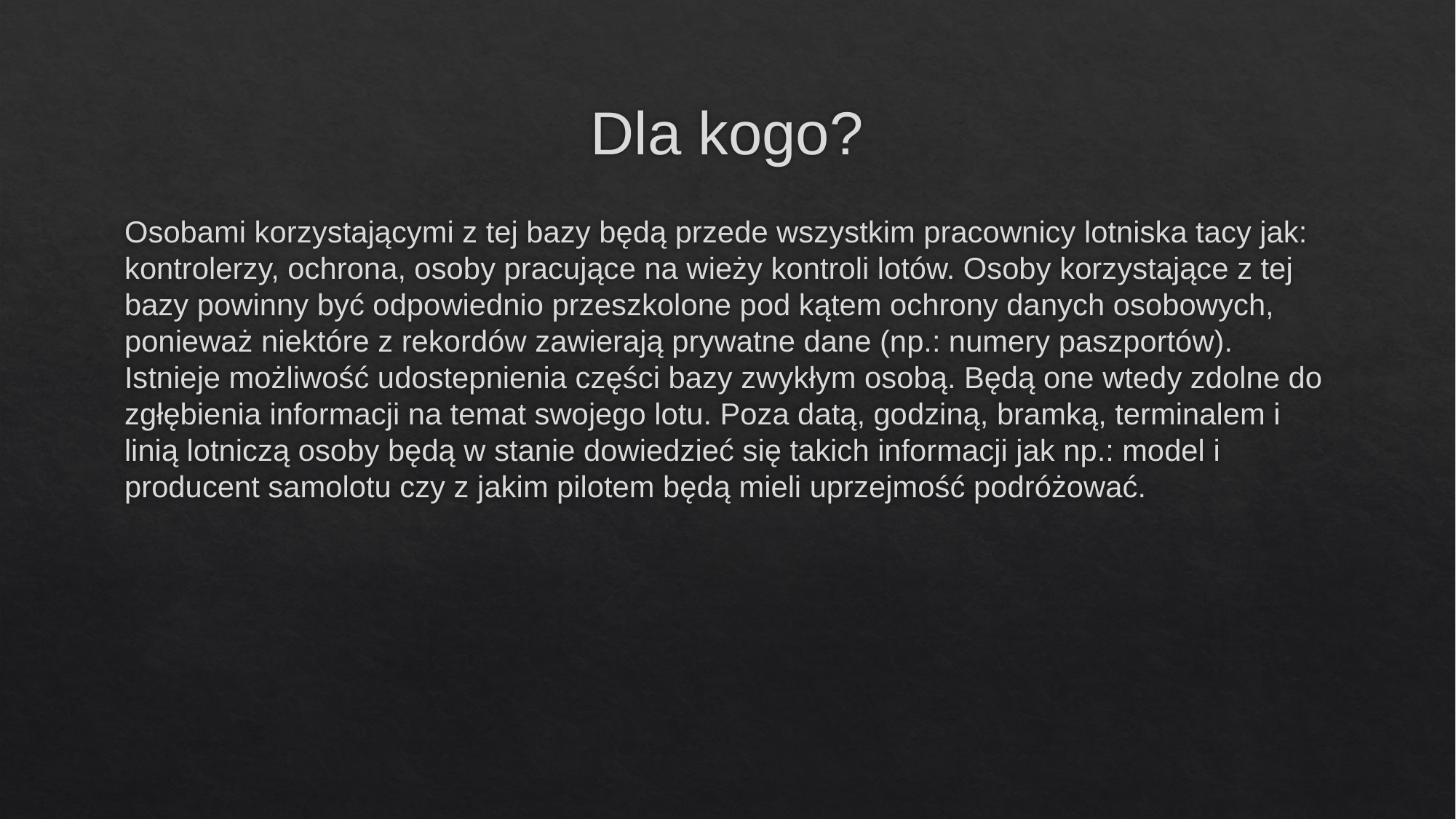

# Dla kogo?
Osobami korzystającymi z tej bazy będą przede wszystkim pracownicy lotniska tacy jak: kontrolerzy, ochrona, osoby pracujące na wieży kontroli lotów. Osoby korzystające z tej bazy powinny być odpowiednio przeszkolone pod kątem ochrony danych osobowych, ponieważ niektóre z rekordów zawierają prywatne dane (np.: numery paszportów). Istnieje możliwość udostepnienia części bazy zwykłym osobą. Będą one wtedy zdolne do zgłębienia informacji na temat swojego lotu. Poza datą, godziną, bramką, terminalem i linią lotniczą osoby będą w stanie dowiedzieć się takich informacji jak np.: model i producent samolotu czy z jakim pilotem będą mieli uprzejmość podróżować.